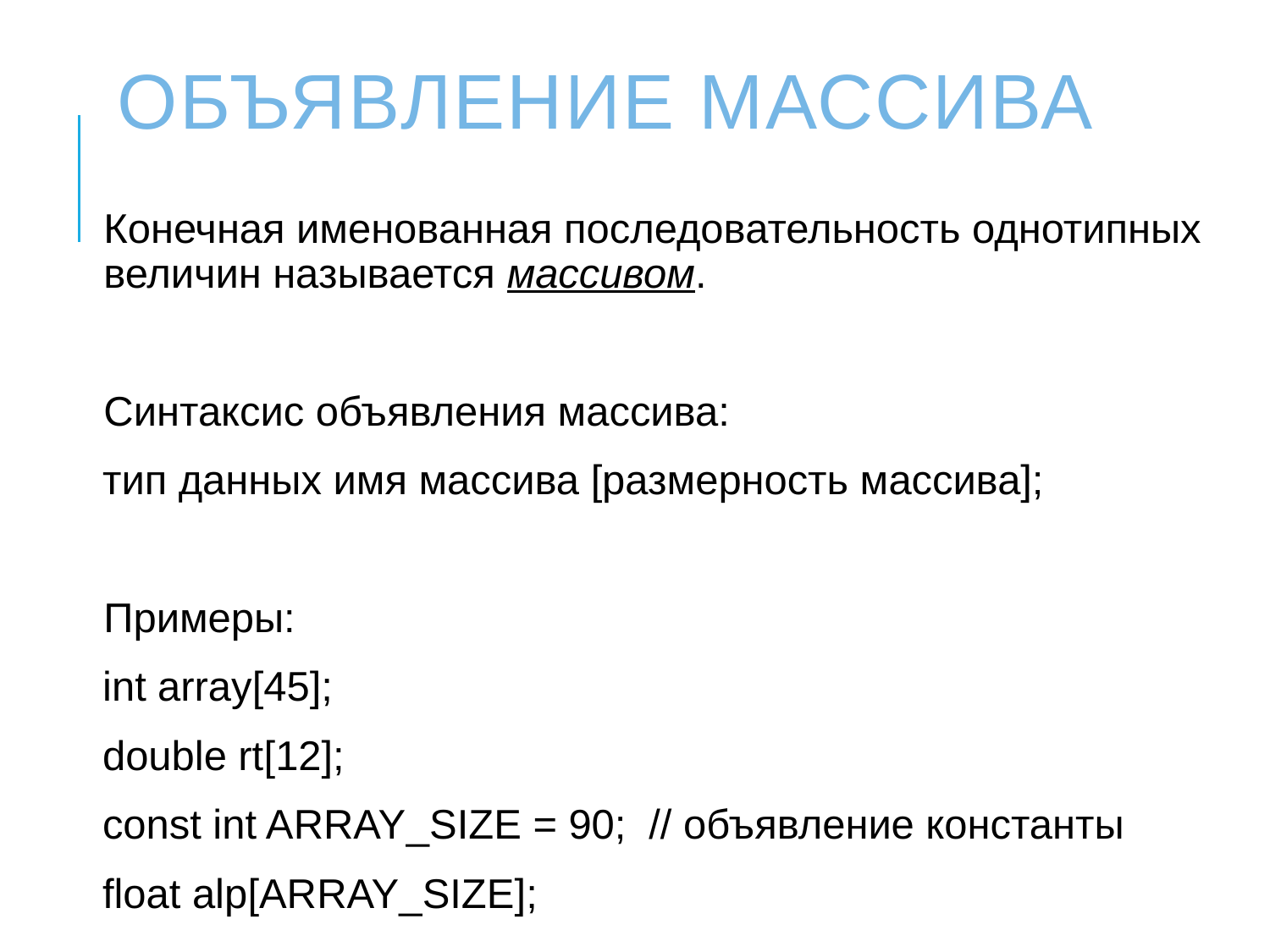

# Объявление массива
Конечная именованная последовательность однотипных величин называется массивом.

Синтаксис объявления массива:
тип данных имя массива [размерность массива];

Примеры:
int array[45];
double rt[12];
const int ARRAY_SIZE = 90;  // объявление константы
float alp[ARRAY_SIZE];